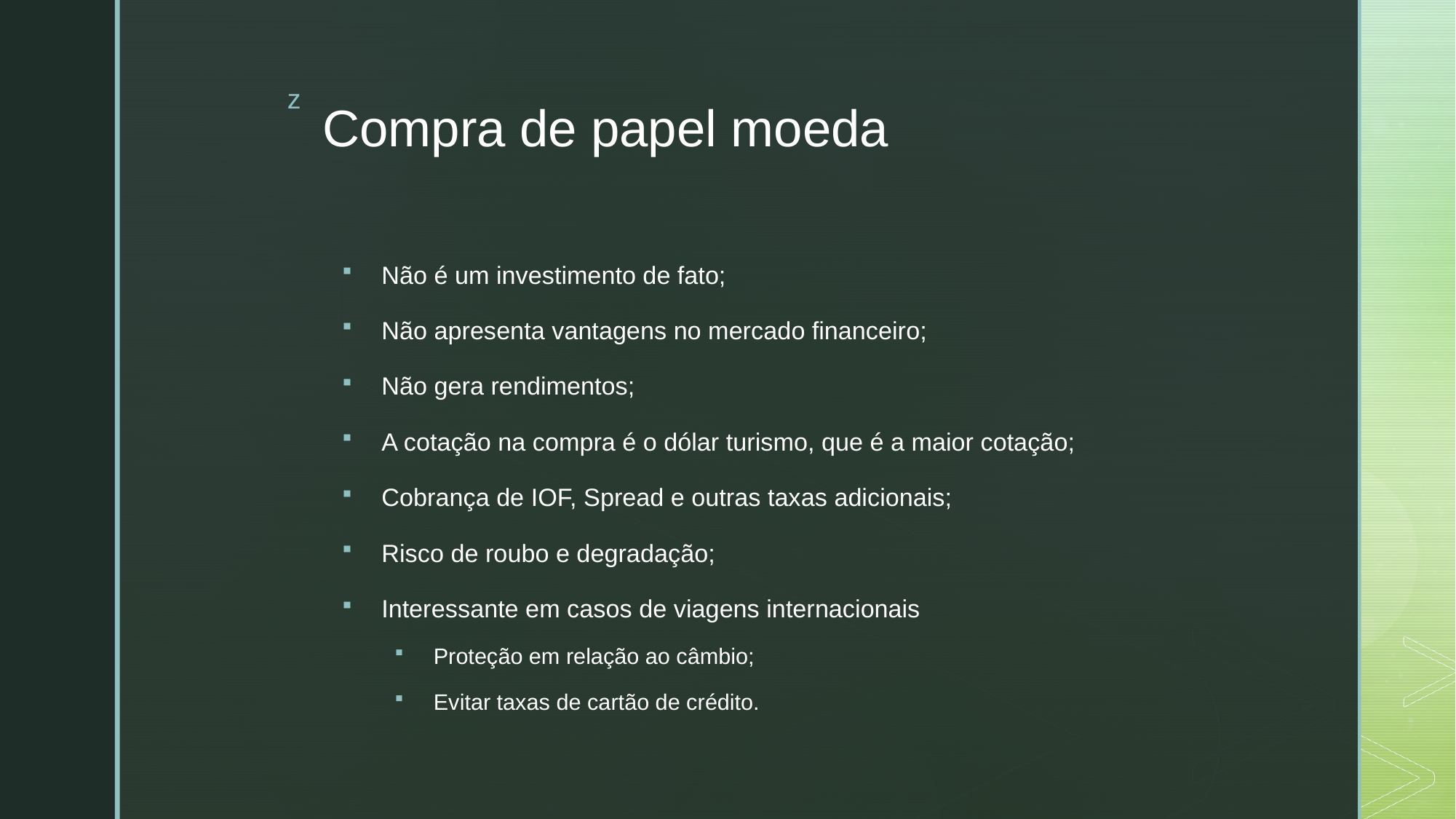

# Compra de papel moeda
Não é um investimento de fato;
Não apresenta vantagens no mercado financeiro;
Não gera rendimentos;
A cotação na compra é o dólar turismo, que é a maior cotação;
Cobrança de IOF, Spread e outras taxas adicionais;
Risco de roubo e degradação;
Interessante em casos de viagens internacionais
Proteção em relação ao câmbio;
Evitar taxas de cartão de crédito.